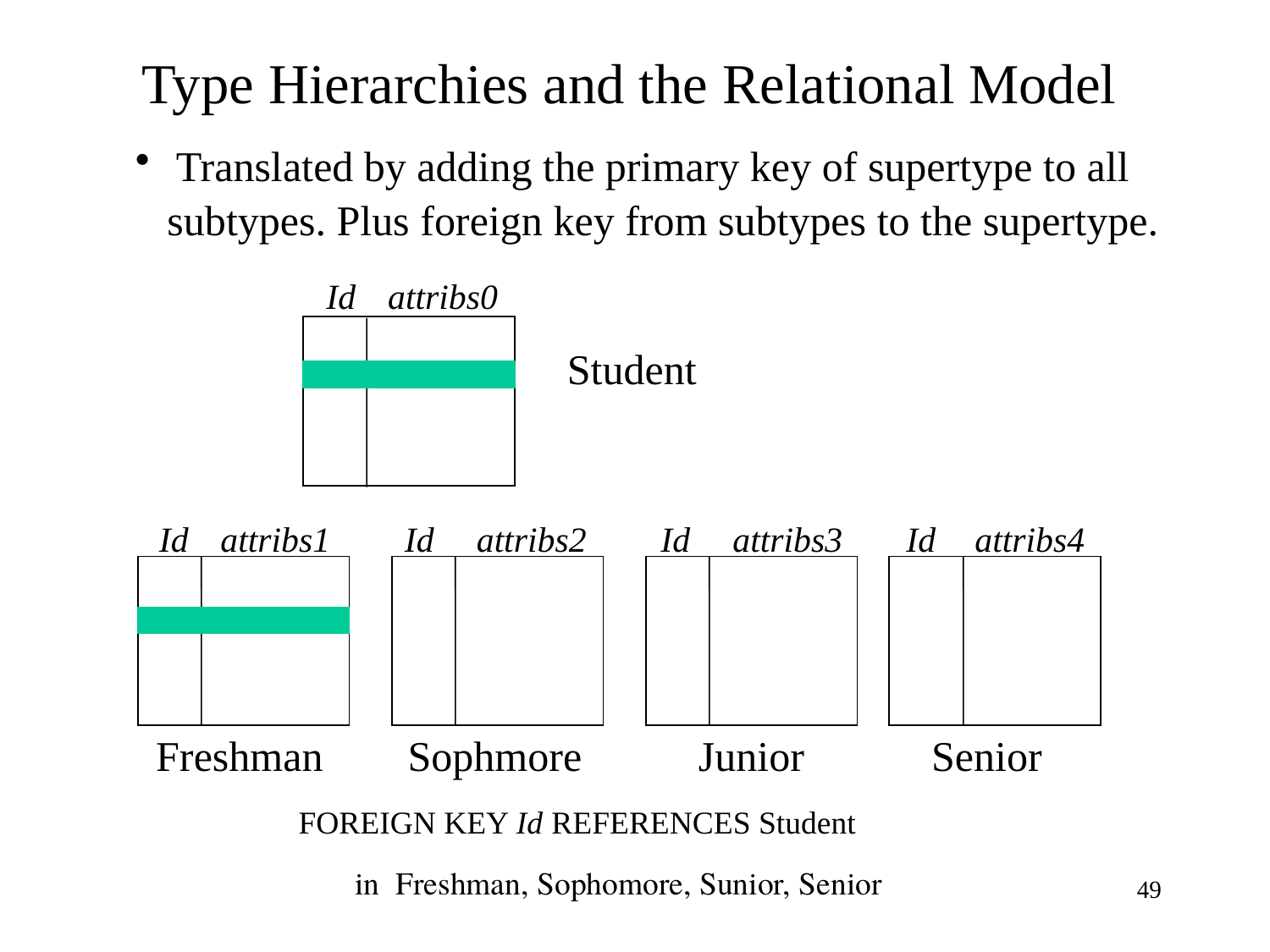

# Type Hierarchies and the Relational Model
 Translated by adding the primary key of supertype to all
   subtypes. Plus foreign key from subtypes to the supertype.
Id   attribs0

Student

 Id   attribs1       Id    attribs2       Id    attribs3      Id    attribs4

Freshman        Sophmore           Junior            Senior
FOREIGN KEY Id REFERENCES Student

       in  Freshman, Sophomore, Sunior, Senior
49